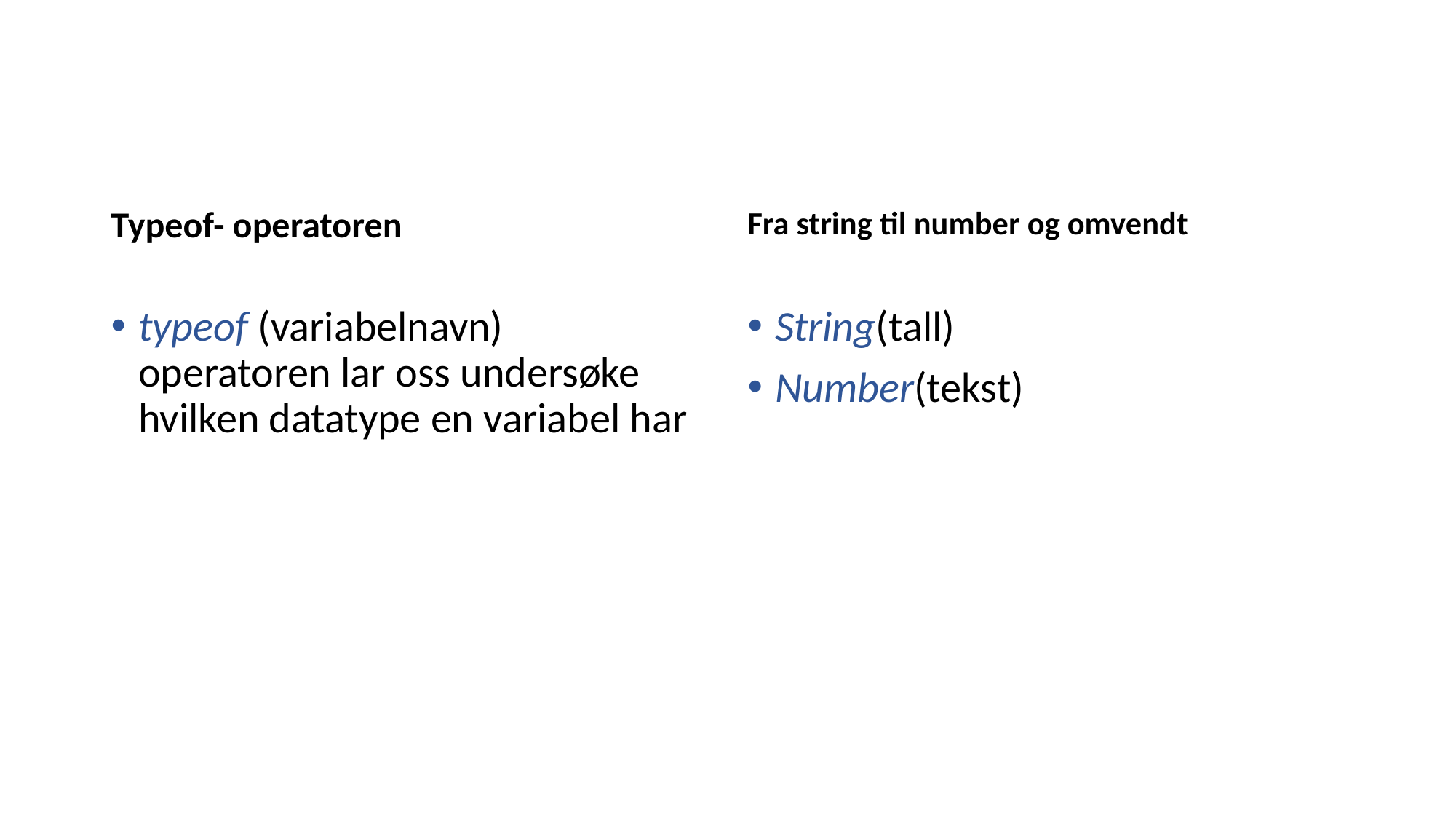

#
Typeof- operatoren

Fra string til number og omvendt
typeof (variabelnavn) operatoren lar oss undersøke hvilken datatype en variabel har

String(tall)
Number(tekst)